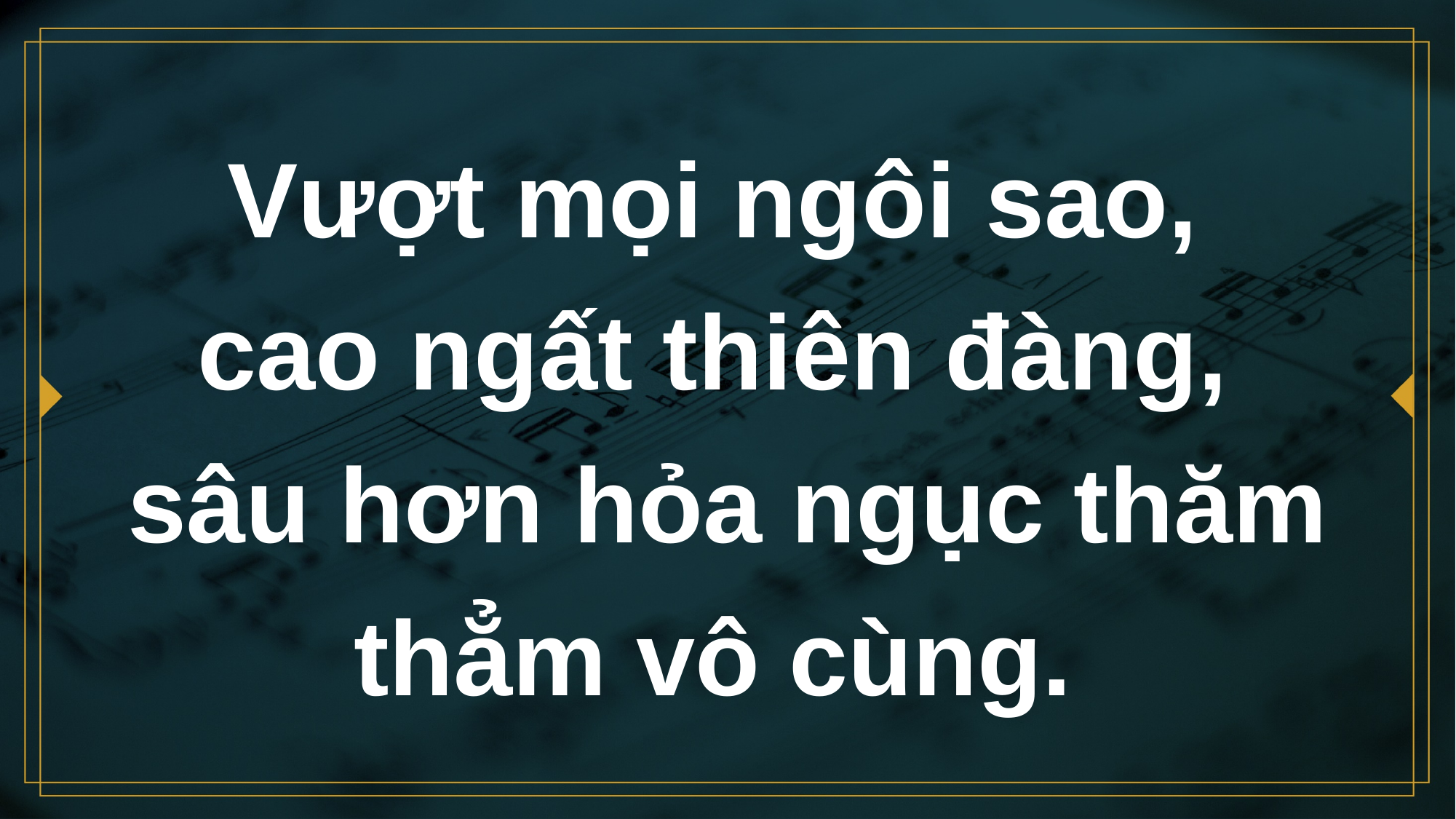

# Vượt mọi ngôi sao, cao ngất thiên đàng, sâu hơn hỏa ngục thăm thẳm vô cùng.